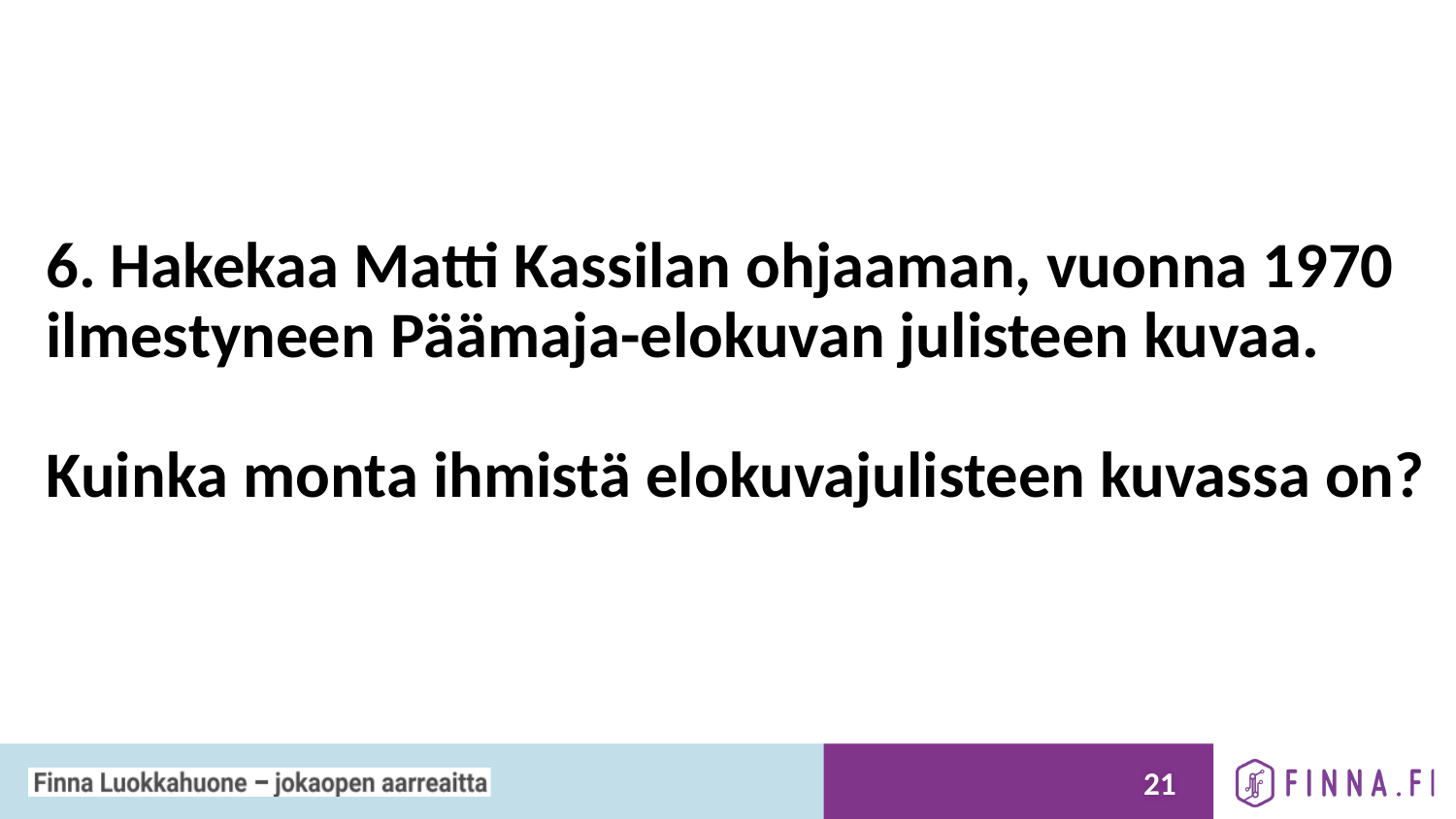

# 6. Hakekaa Matti Kassilan ohjaaman, vuonna 1970 ilmestyneen Päämaja-elokuvan julisteen kuvaa. Kuinka monta ihmistä elokuvajulisteen kuvassa on?